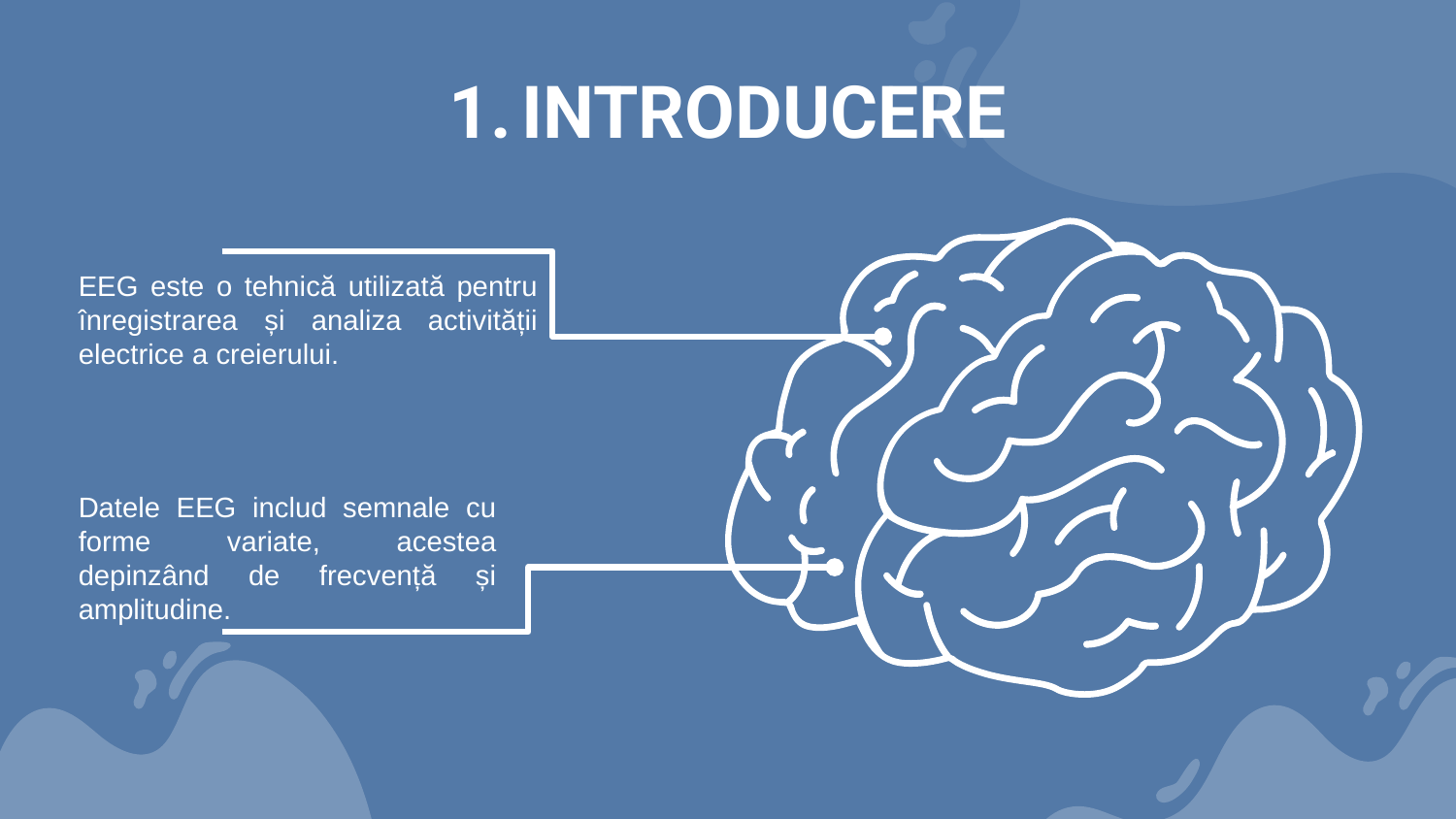

INTRODUCERE

EEG este o tehnică utilizată pentru înregistrarea și analiza activității electrice a creierului.
Datele EEG includ semnale cu forme variate, acestea depinzând de frecvență și amplitudine.